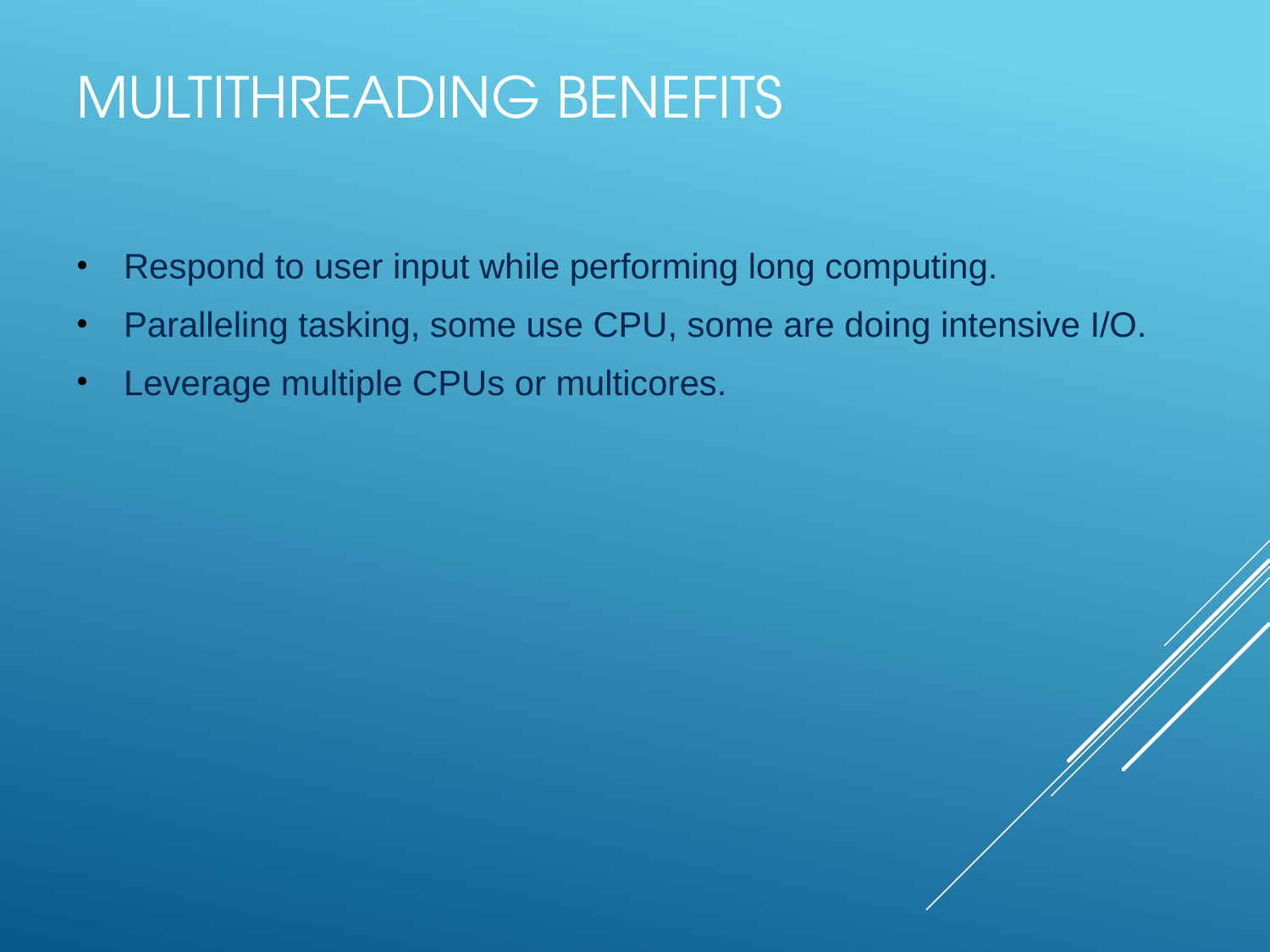

# Multithreading Benefits
Respond to user input while performing long computing.
Paralleling tasking, some use CPU, some are doing intensive I/O.
Leverage multiple CPUs or multicores.